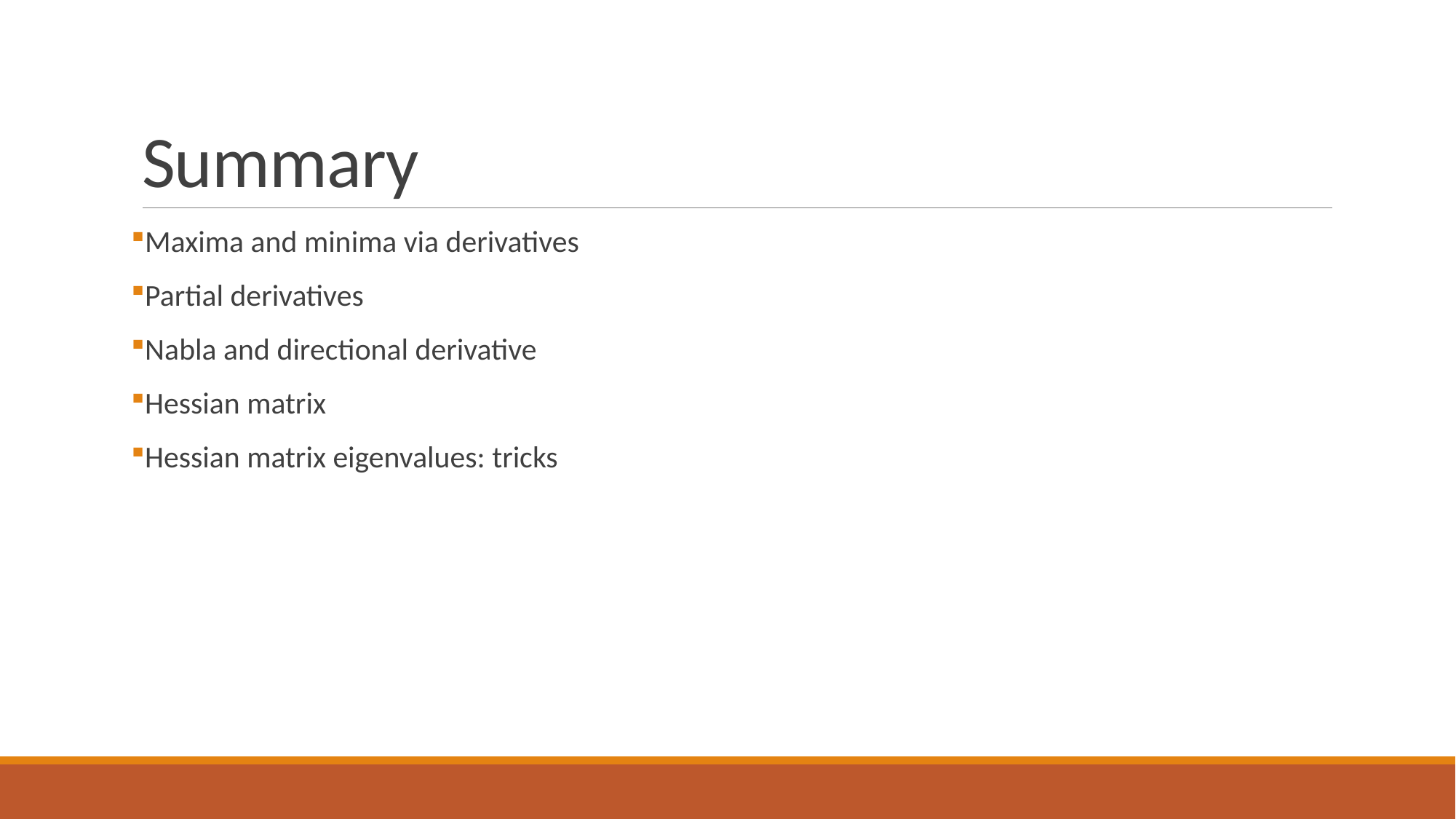

# Summary
Maxima and minima via derivatives
Partial derivatives
Nabla and directional derivative
Hessian matrix
Hessian matrix eigenvalues: tricks